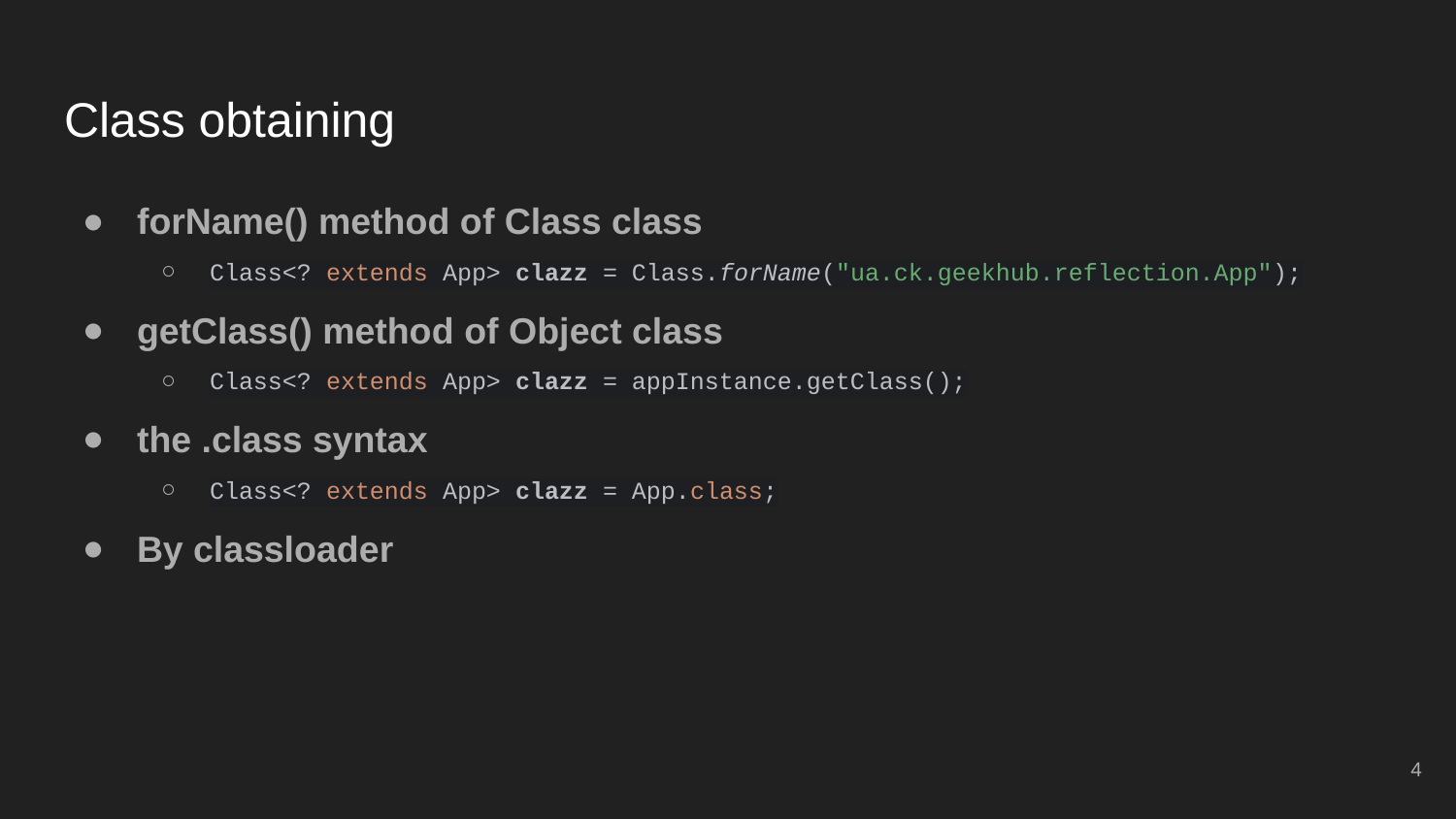

# Class obtaining
forName() method of Class class
Class<? extends App> clazz = Class.forName("ua.ck.geekhub.reflection.App");
getClass() method of Object class
Class<? extends App> clazz = appInstance.getClass();
the .class syntax
Class<? extends App> clazz = App.class;
By classloader
4